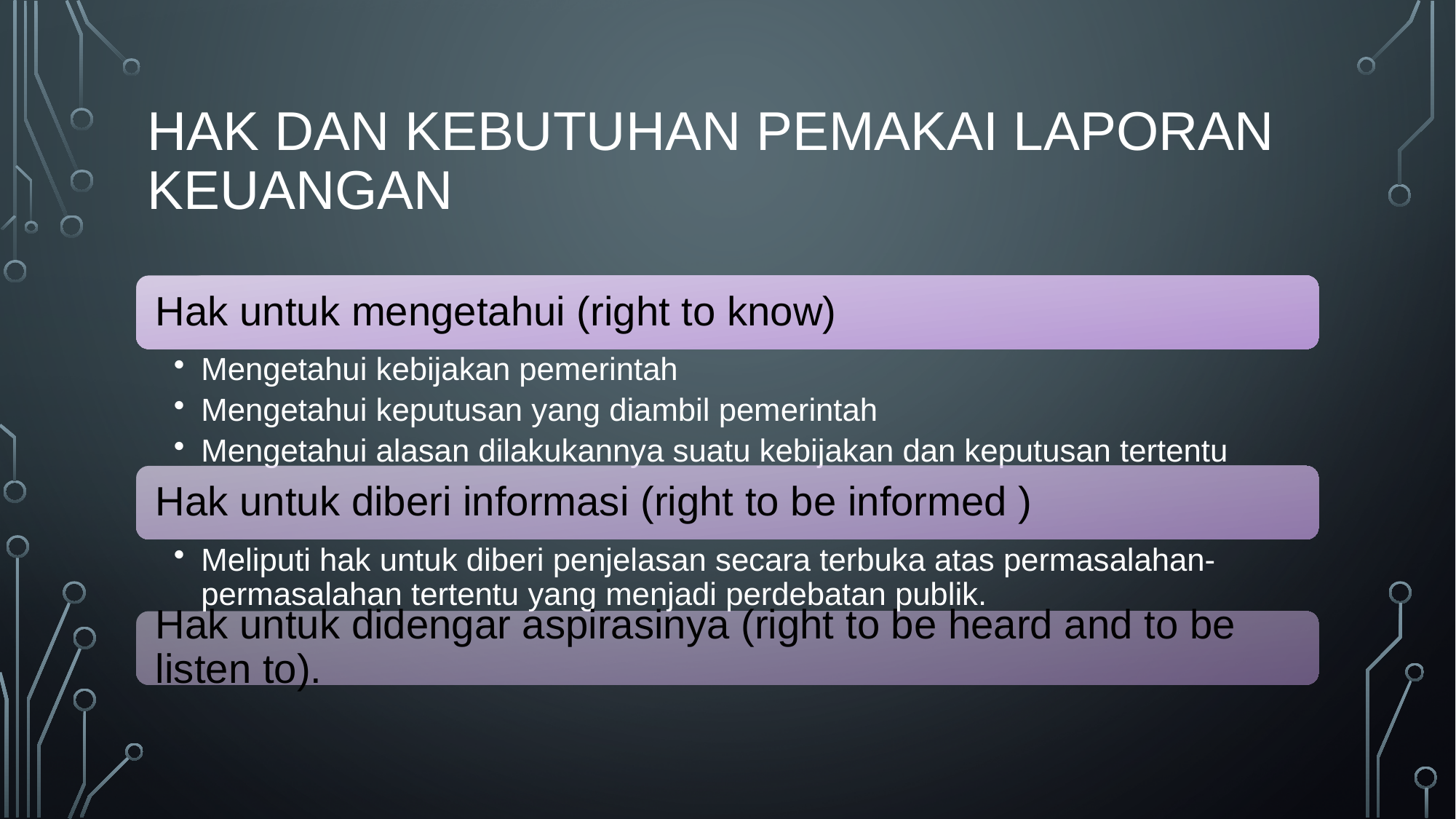

# Hak Dan Kebutuhan Pemakai Laporan Keuangan
Hak untuk mengetahui (right to know)
Mengetahui kebijakan pemerintah
Mengetahui keputusan yang diambil pemerintah
Mengetahui alasan dilakukannya suatu kebijakan dan keputusan tertentu
Hak untuk diberi informasi (right to be informed )
Meliputi hak untuk diberi penjelasan secara terbuka atas permasalahan- permasalahan tertentu yang menjadi perdebatan publik.
Hak untuk didengar aspirasinya (right to be heard and to be listen to).